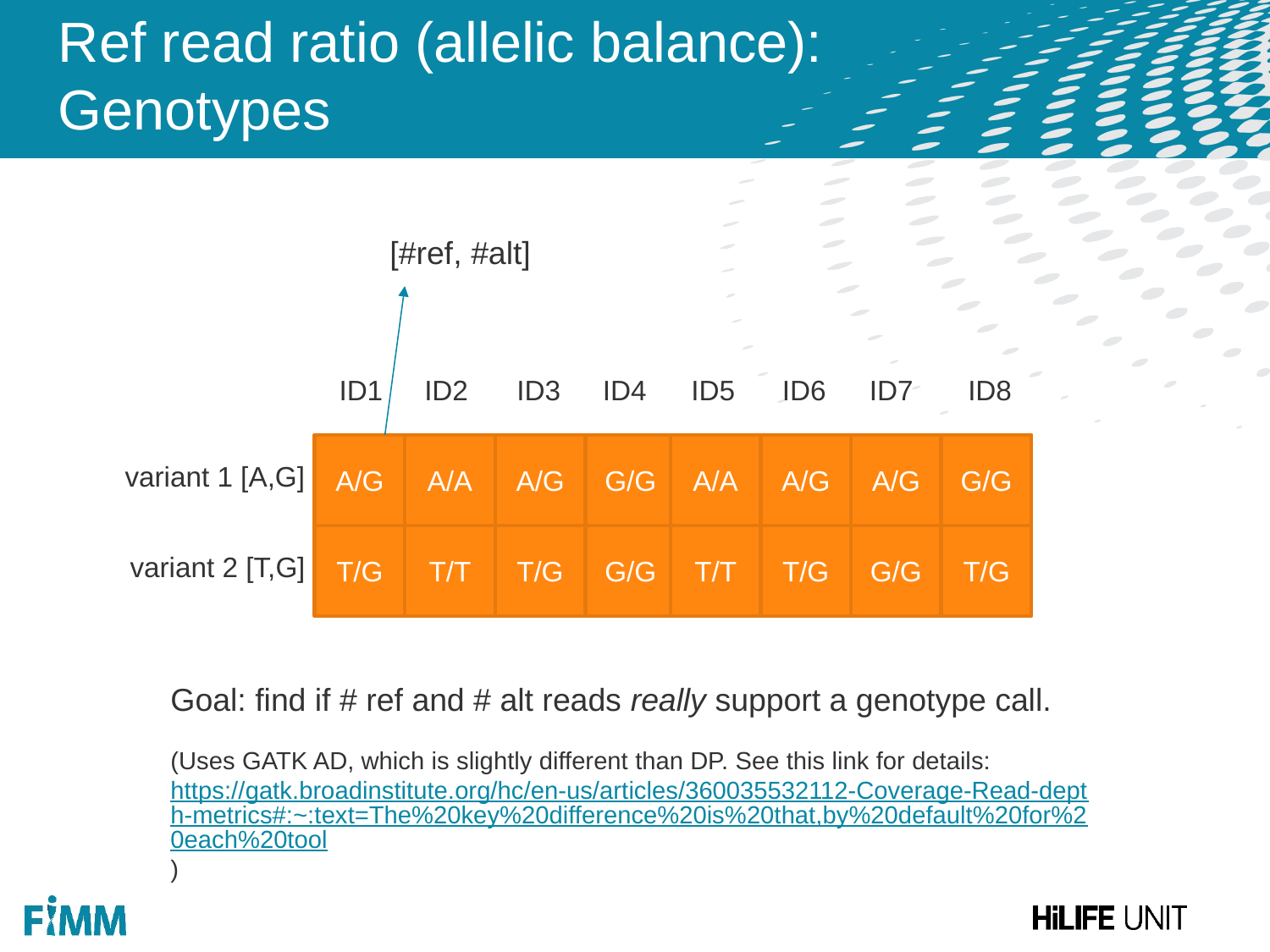

# Ref read ratio (allelic balance): Genotypes
[#ref, #alt]
ID1
ID2
ID3
ID4
ID5
ID6
ID7
ID8
A/G
A/A
A/G
G/G
A/A
A/G
A/G
G/G
variant 1 [A,G]
T/G
T/T
T/G
G/G
T/T
T/G
G/G
T/G
variant 2 [T,G]
Goal: find if # ref and # alt reads really support a genotype call.

(Uses GATK AD, which is slightly different than DP. See this link for details: https://gatk.broadinstitute.org/hc/en-us/articles/360035532112-Coverage-Read-depth-metrics#:~:text=The%20key%20difference%20is%20that,by%20default%20for%20each%20tool)